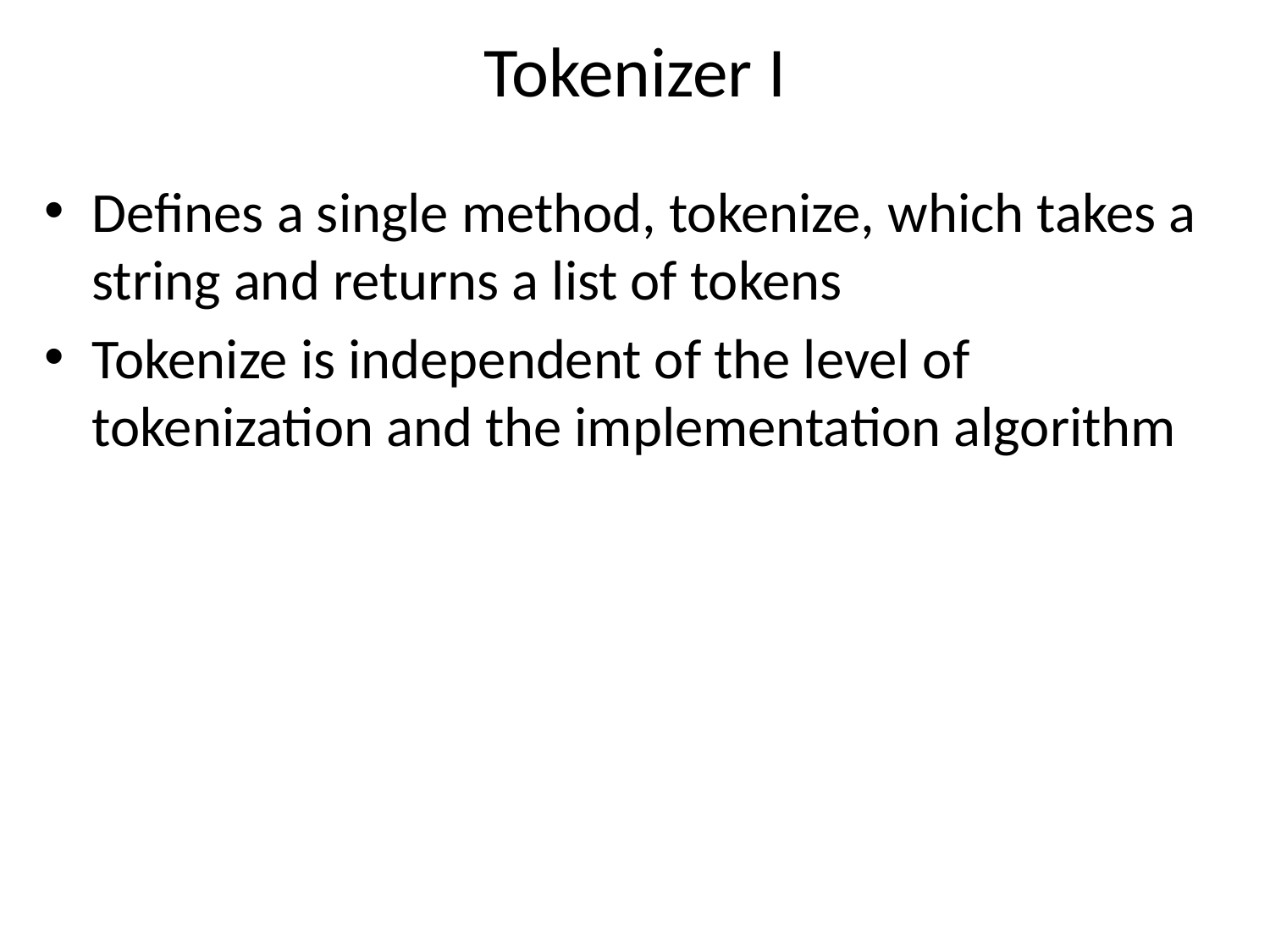

# Tokenizer I
Defines a single method, tokenize, which takes a string and returns a list of tokens
Tokenize is independent of the level of tokenization and the implementation algorithm